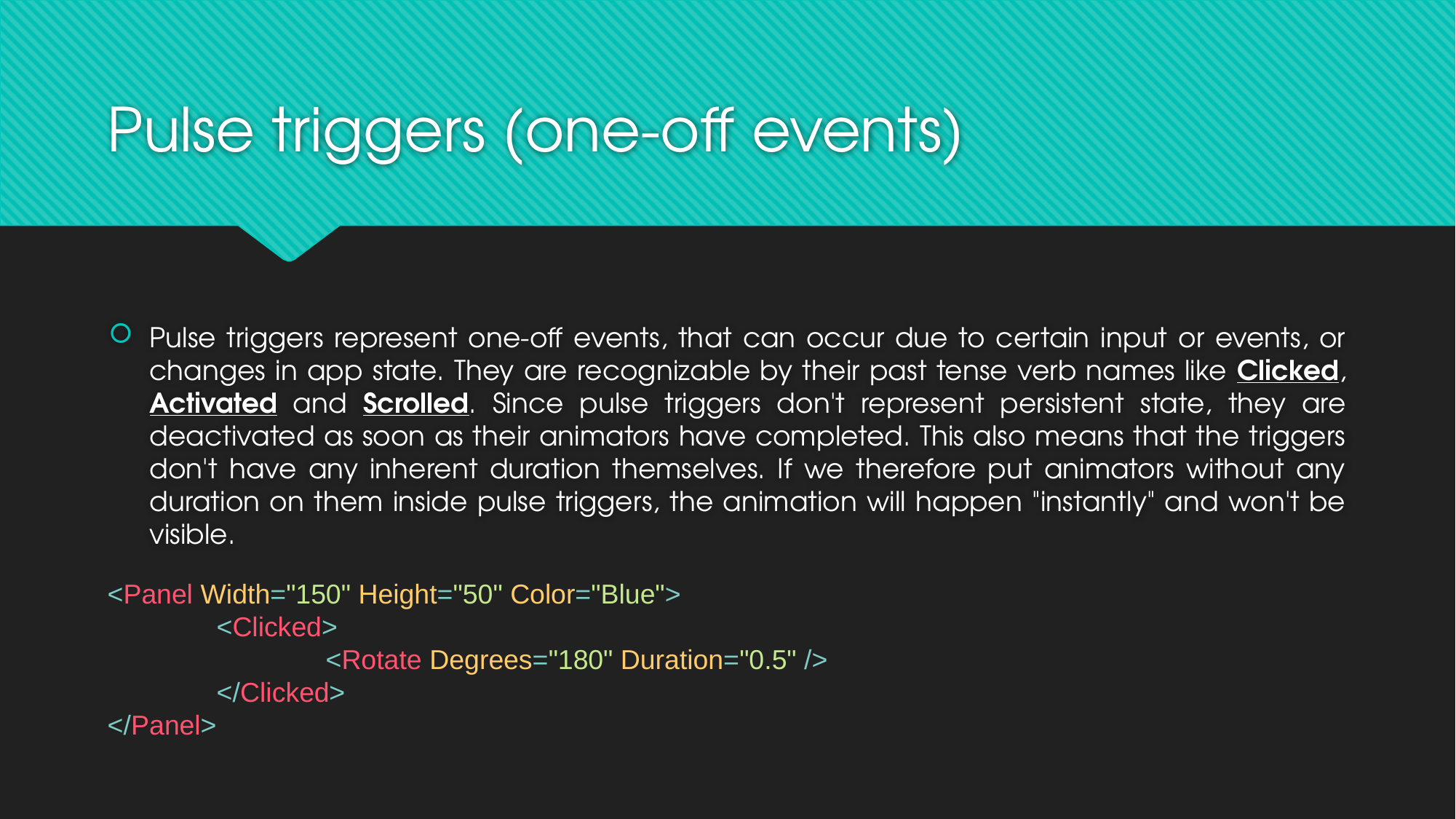

# Pulse triggers (one-off events)
Pulse triggers represent one-off events, that can occur due to certain input or events, or changes in app state. They are recognizable by their past tense verb names like Clicked, Activated and Scrolled. Since pulse triggers don't represent persistent state, they are deactivated as soon as their animators have completed. This also means that the triggers don't have any inherent duration themselves. If we therefore put animators without any duration on them inside pulse triggers, the animation will happen "instantly" and won't be visible.

<Panel Width="150" Height="50" Color="Blue">
	<Clicked>
		<Rotate Degrees="180" Duration="0.5" />
	</Clicked>
</Panel>